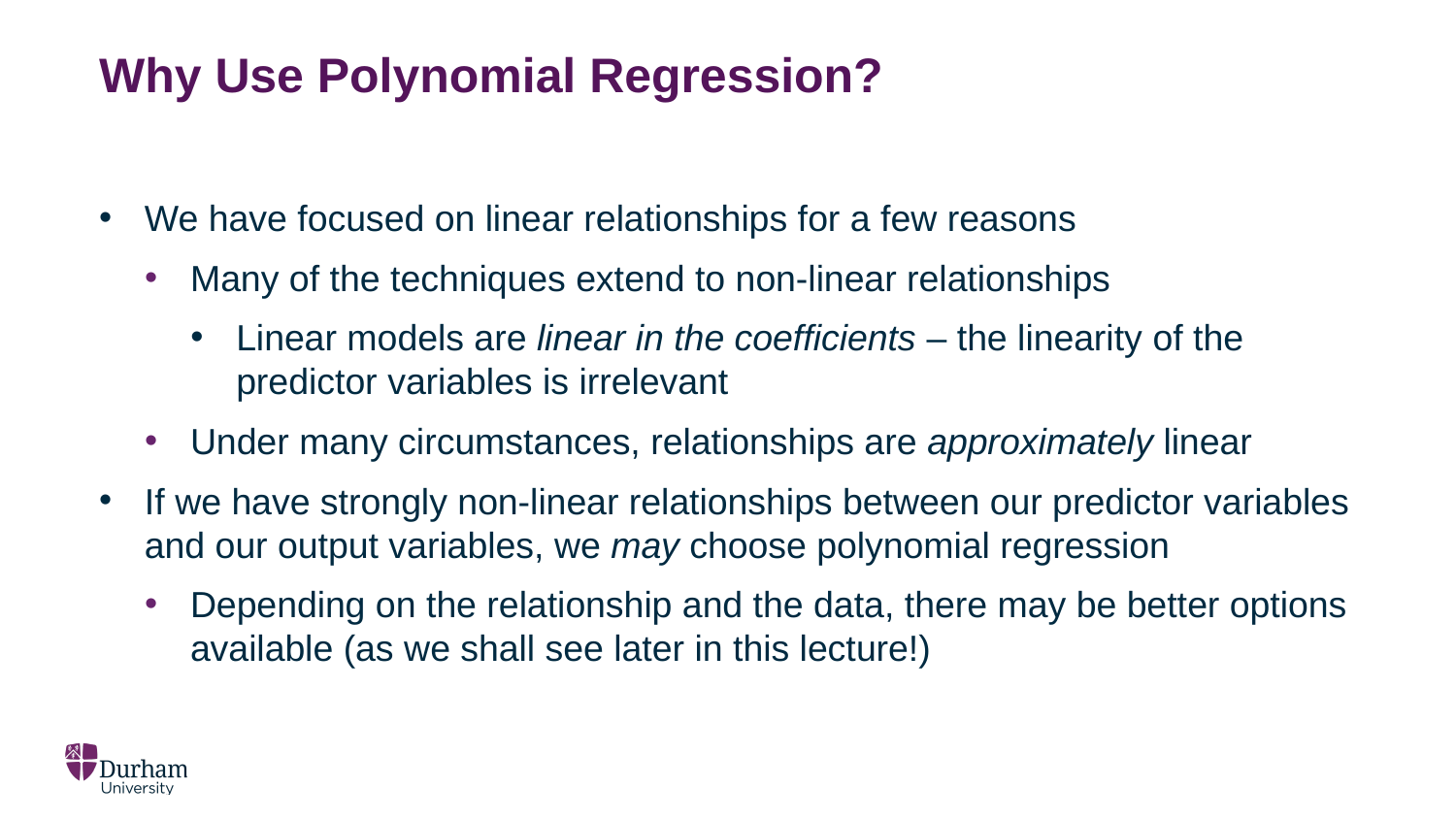

# Why Use Polynomial Regression?
We have focused on linear relationships for a few reasons
Many of the techniques extend to non-linear relationships
Linear models are linear in the coefficients – the linearity of the predictor variables is irrelevant
Under many circumstances, relationships are approximately linear
If we have strongly non-linear relationships between our predictor variables and our output variables, we may choose polynomial regression
Depending on the relationship and the data, there may be better options available (as we shall see later in this lecture!)